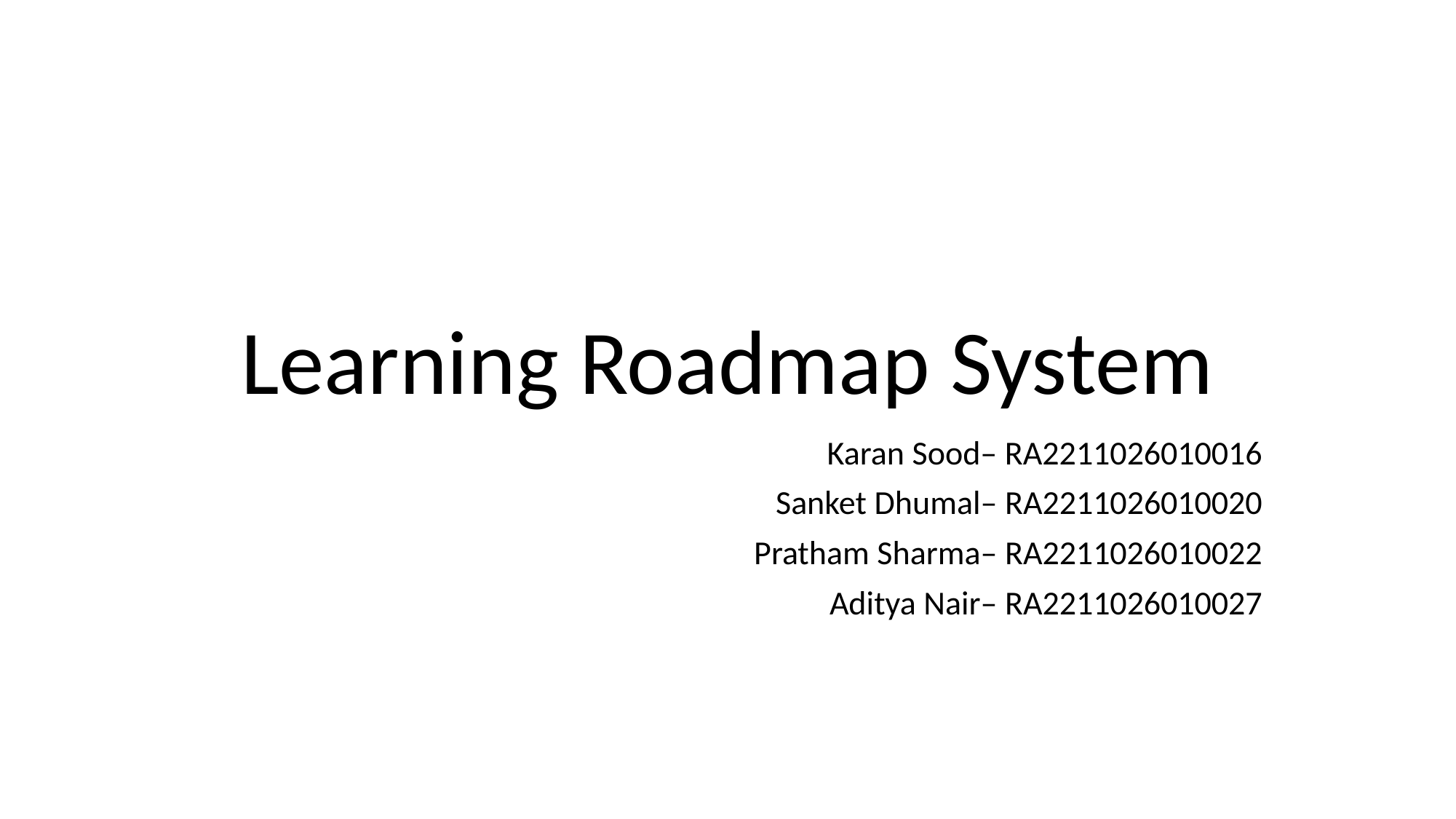

# Learning Roadmap System
Karan Sood– RA2211026010016
Sanket Dhumal– RA2211026010020
Pratham Sharma– RA2211026010022
Aditya Nair– RA2211026010027